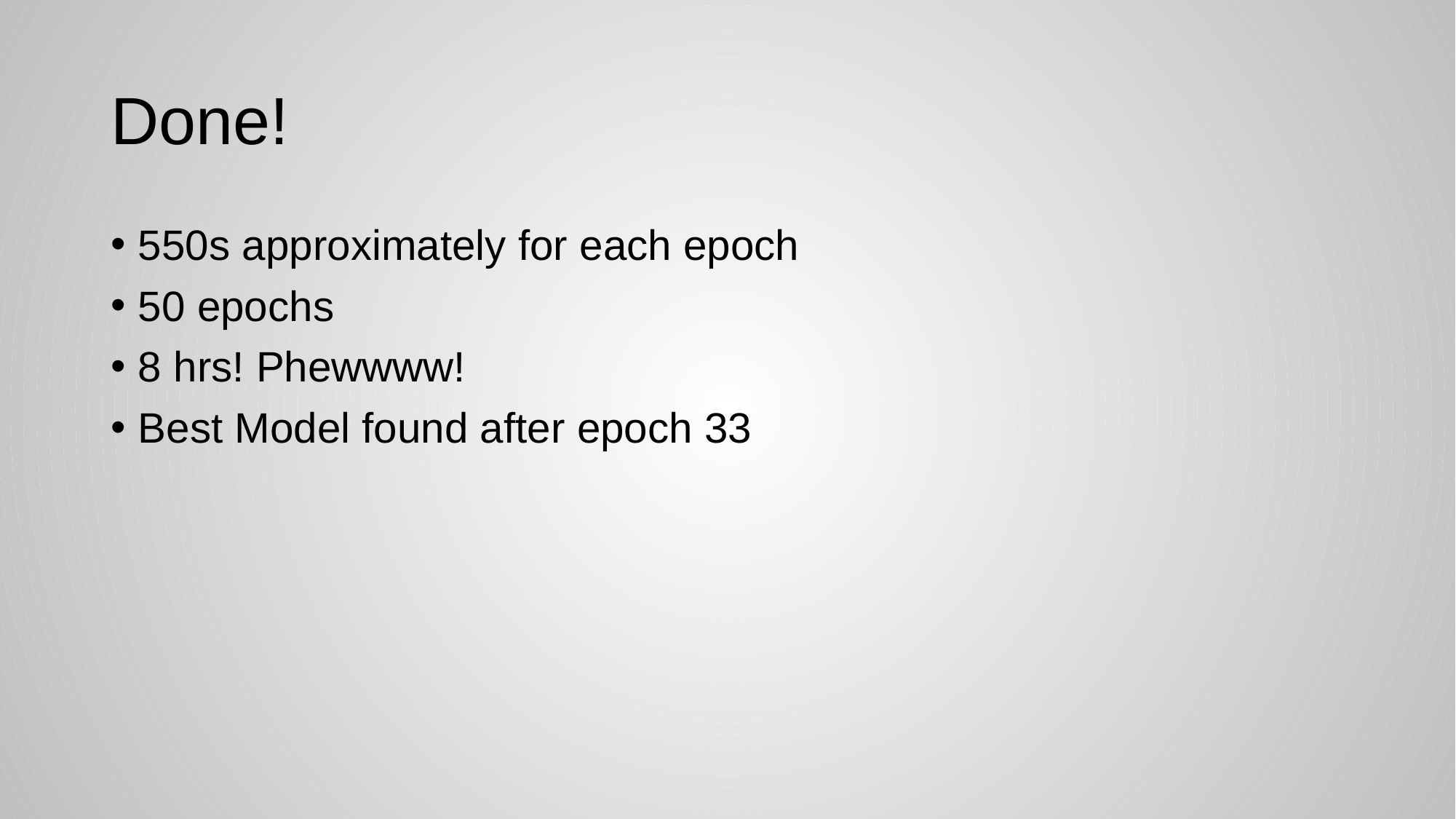

# Done!
550s approximately for each epoch
50 epochs
8 hrs! Phewwww!
Best Model found after epoch 33